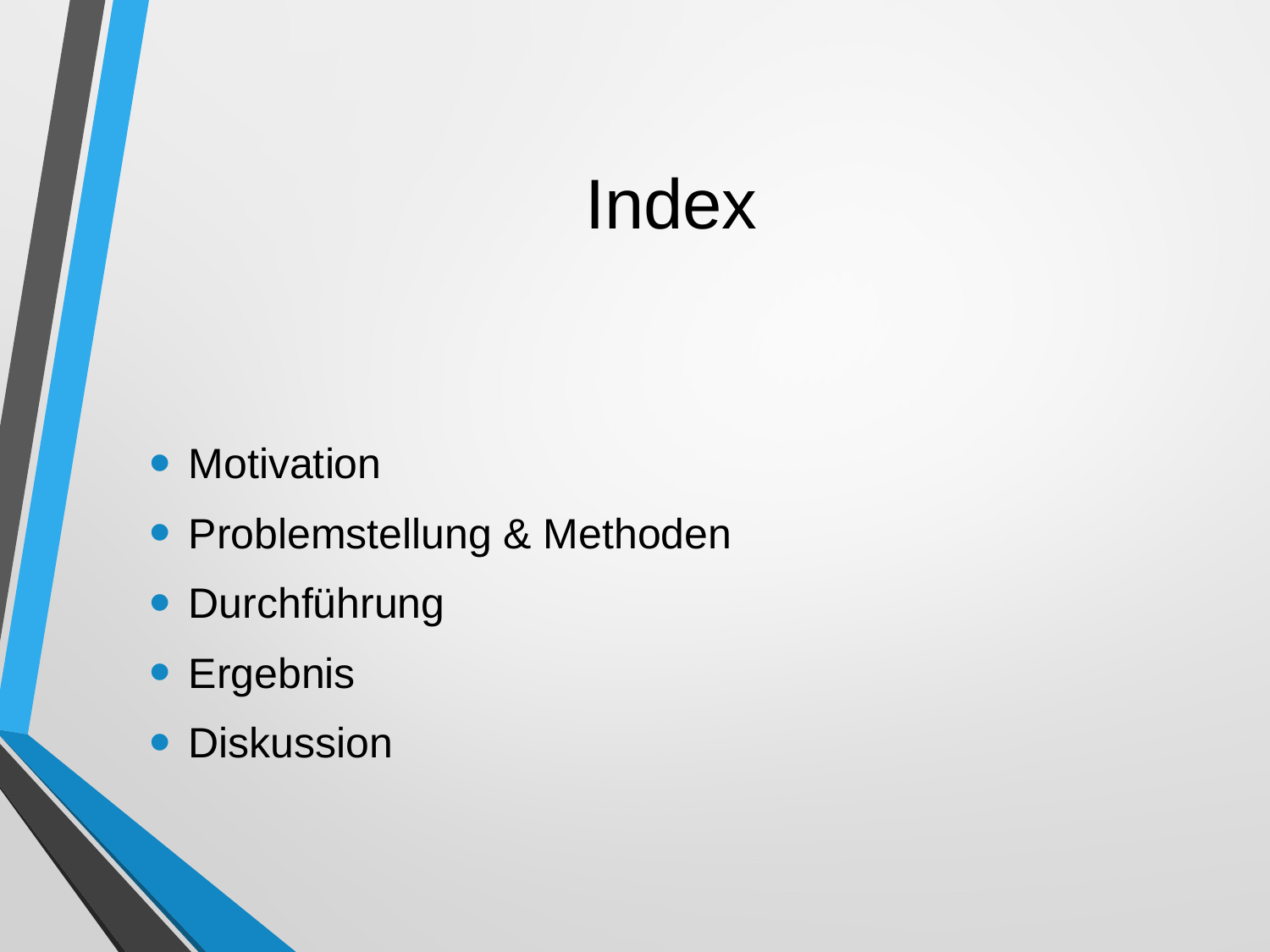

# Index
Motivation
Problemstellung & Methoden
Durchführung
Ergebnis
Diskussion